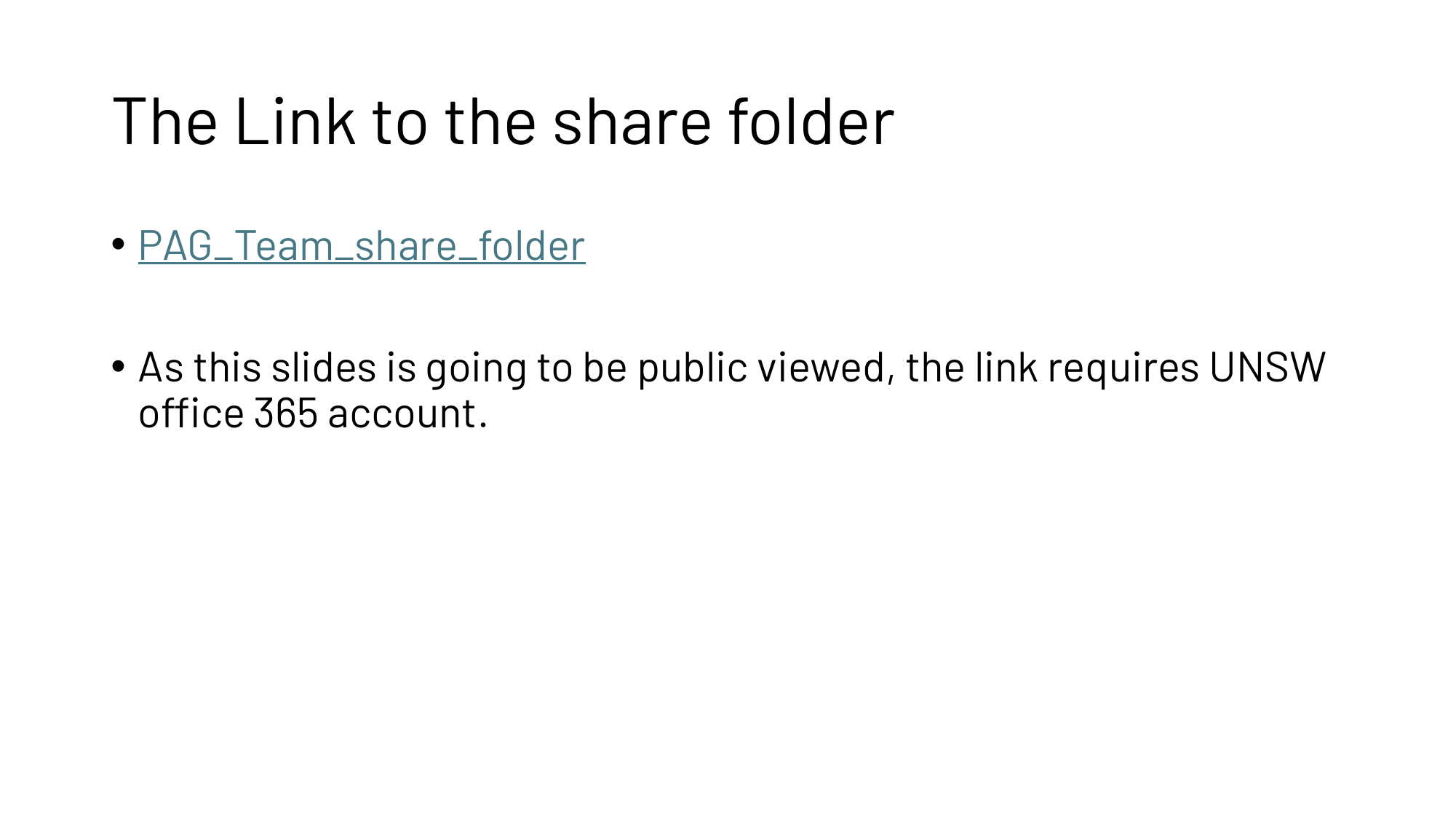

# The Link to the share folder
PAG_Team_share_folder

As this slides is going to be public viewed, the link requires UNSW office 365 account.